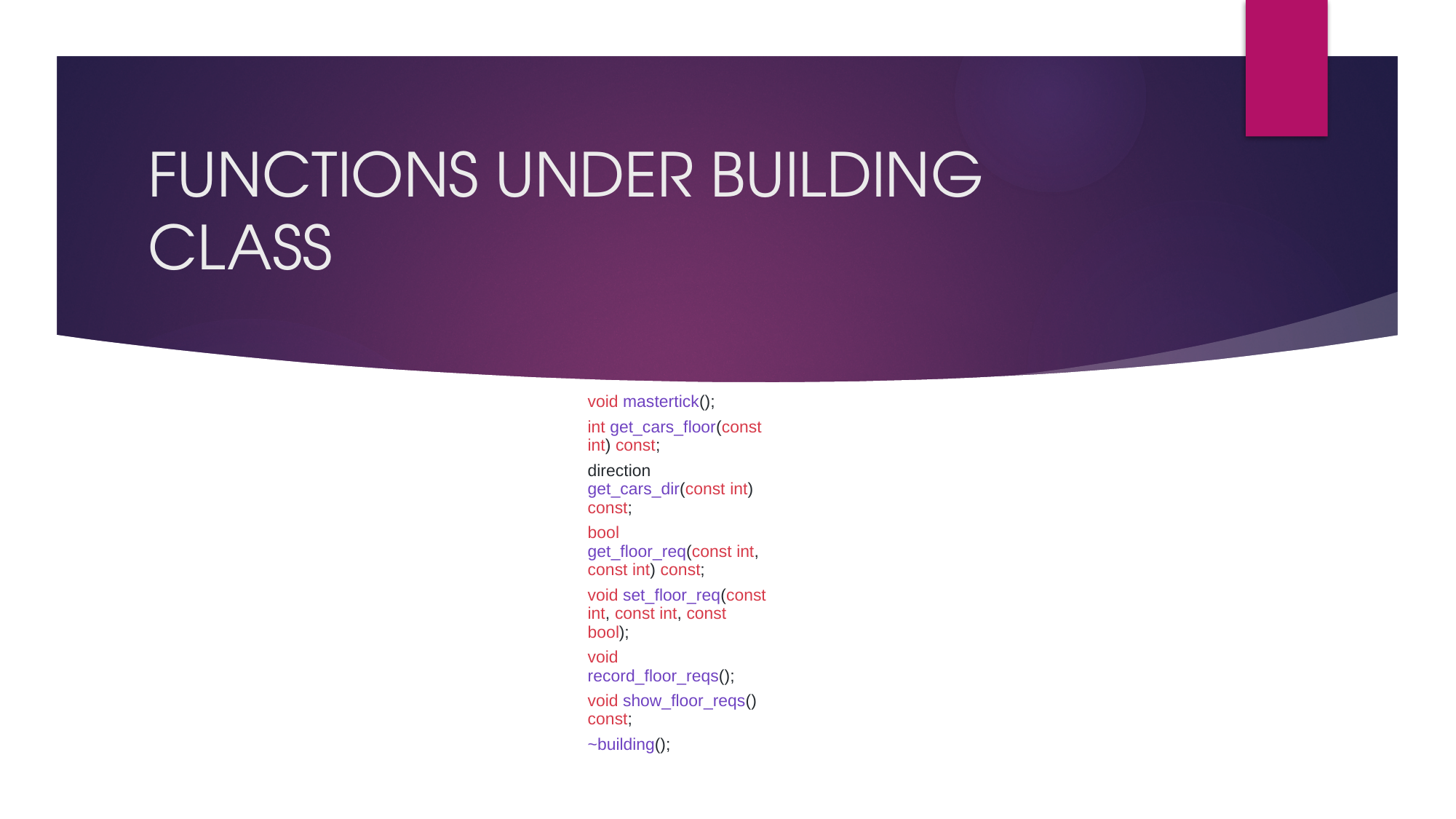

# FUNCTIONS UNDER BUILDING CLASS
|  | void mastertick(); |
| --- | --- |
|  | int get\_cars\_floor(const int) const; |
|  | direction get\_cars\_dir(const int) const; |
|  | bool get\_floor\_req(const int, const int) const; |
|  | void set\_floor\_req(const int, const int, const bool); |
|  | void record\_floor\_reqs(); |
|  | void show\_floor\_reqs() const; |
|  | ~building(); |